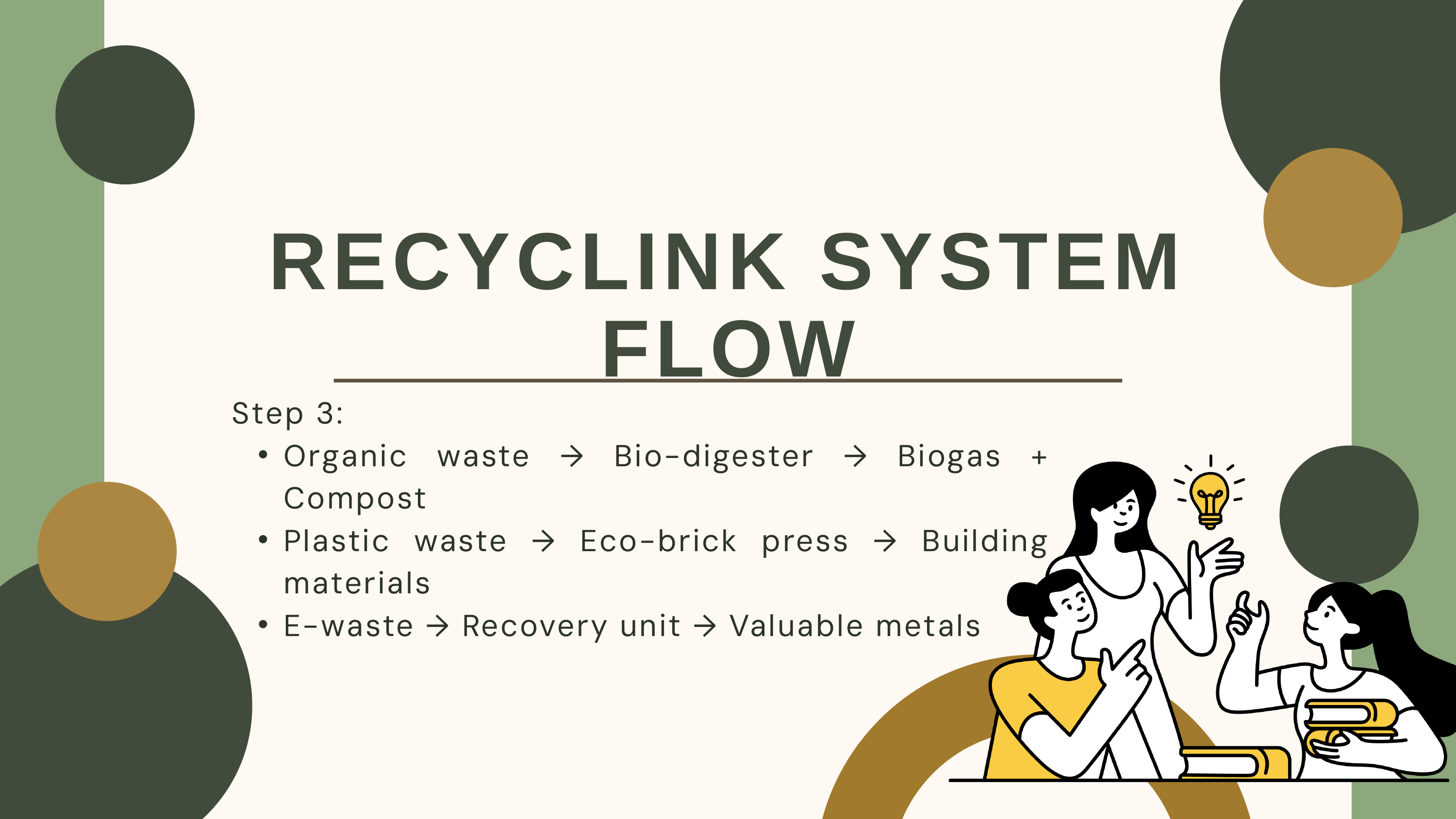

RECYCLINK SYSTEM FLOW

Step 3:
Organic waste → Bio-digester → Biogas + Compost
Plastic waste → Eco-brick press → Building materials
E-waste → Recovery unit → Valuable metals